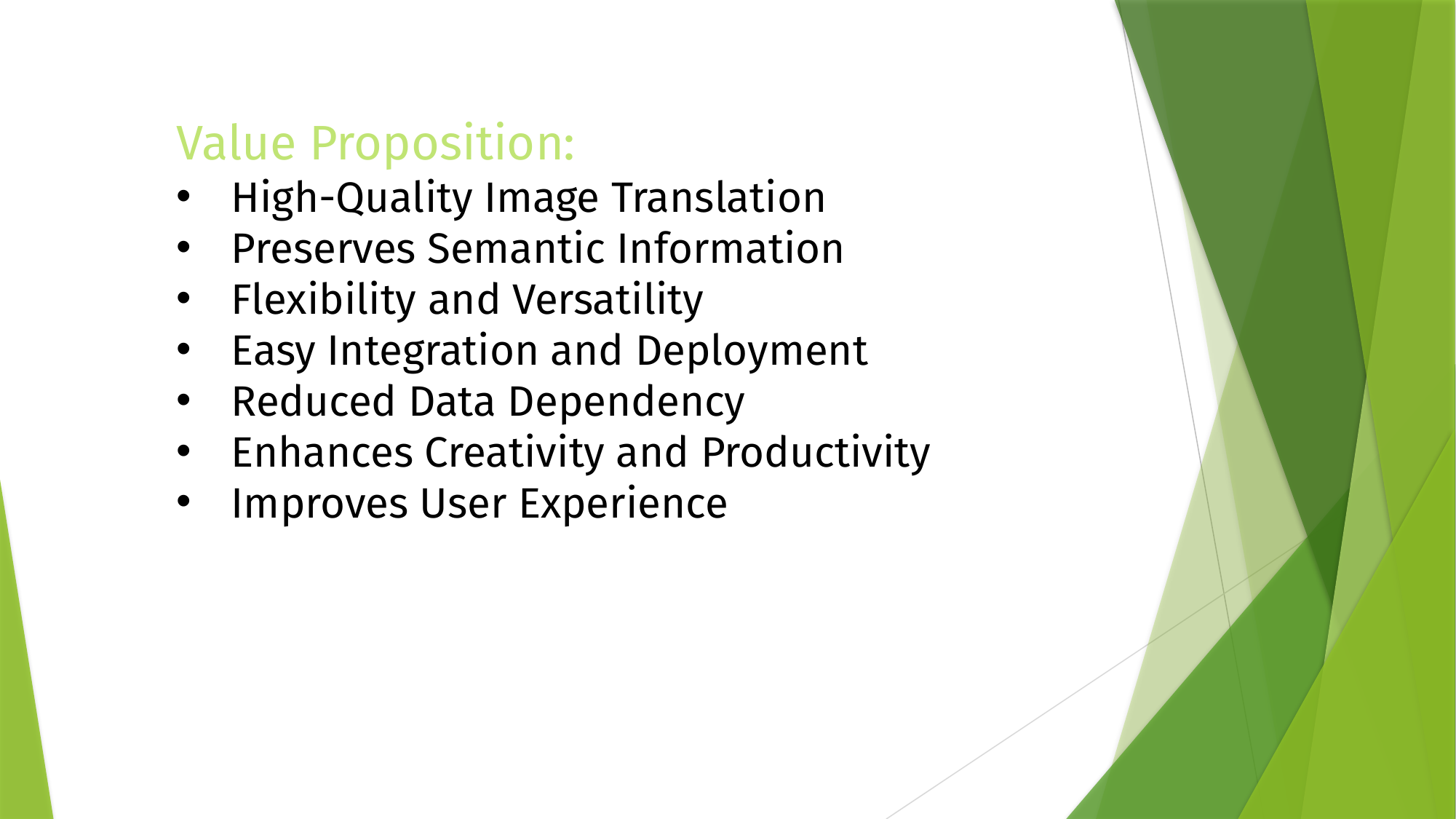

Value Proposition:
High-Quality Image Translation
Preserves Semantic Information
Flexibility and Versatility
Easy Integration and Deployment
Reduced Data Dependency
Enhances Creativity and Productivity
Improves User Experience